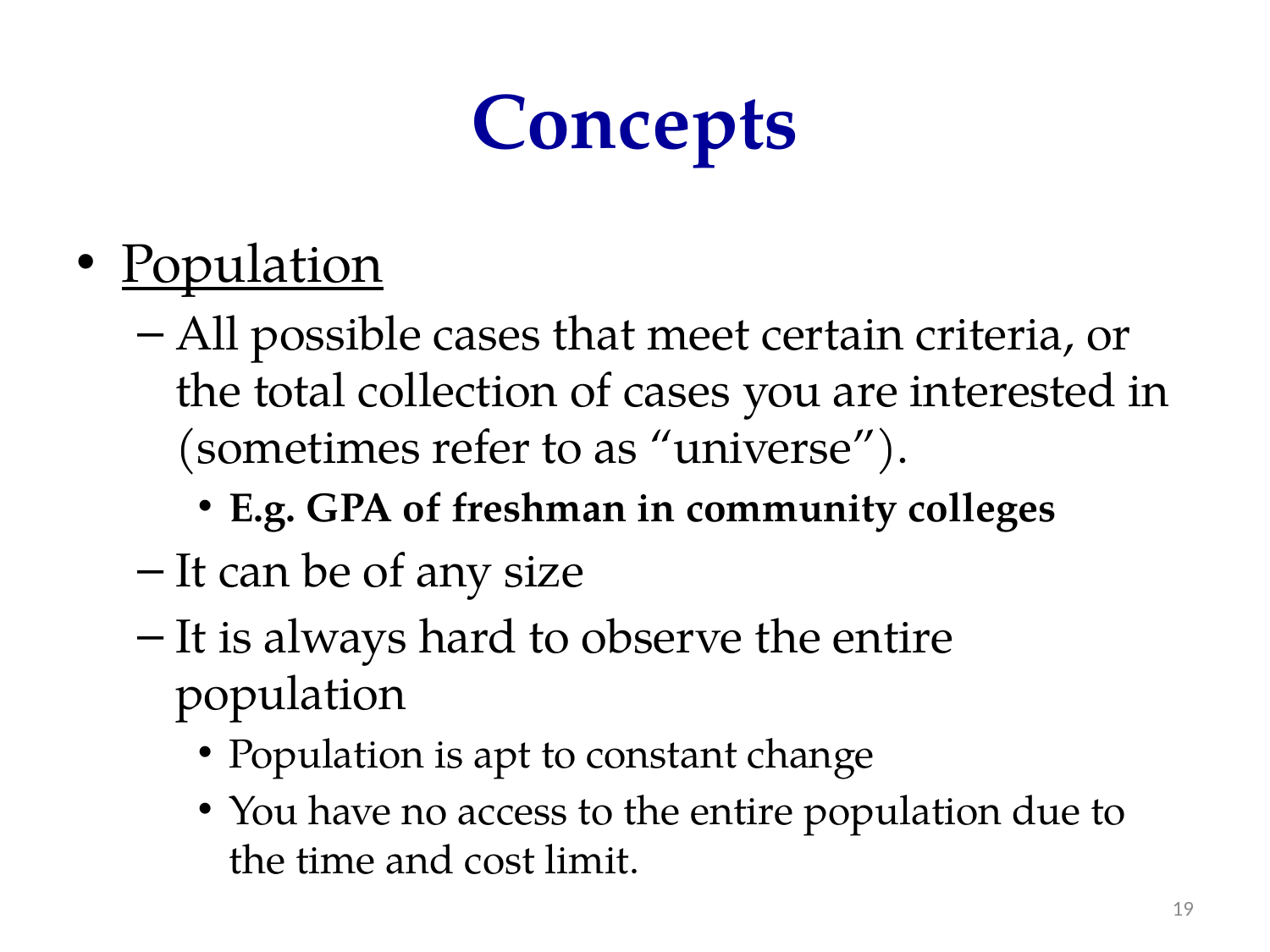

# Concepts
Population
All possible cases that meet certain criteria, or the total collection of cases you are interested in (sometimes refer to as “universe”).
E.g. GPA of freshman in community colleges
It can be of any size
It is always hard to observe the entire population
Population is apt to constant change
You have no access to the entire population due to the time and cost limit.
19